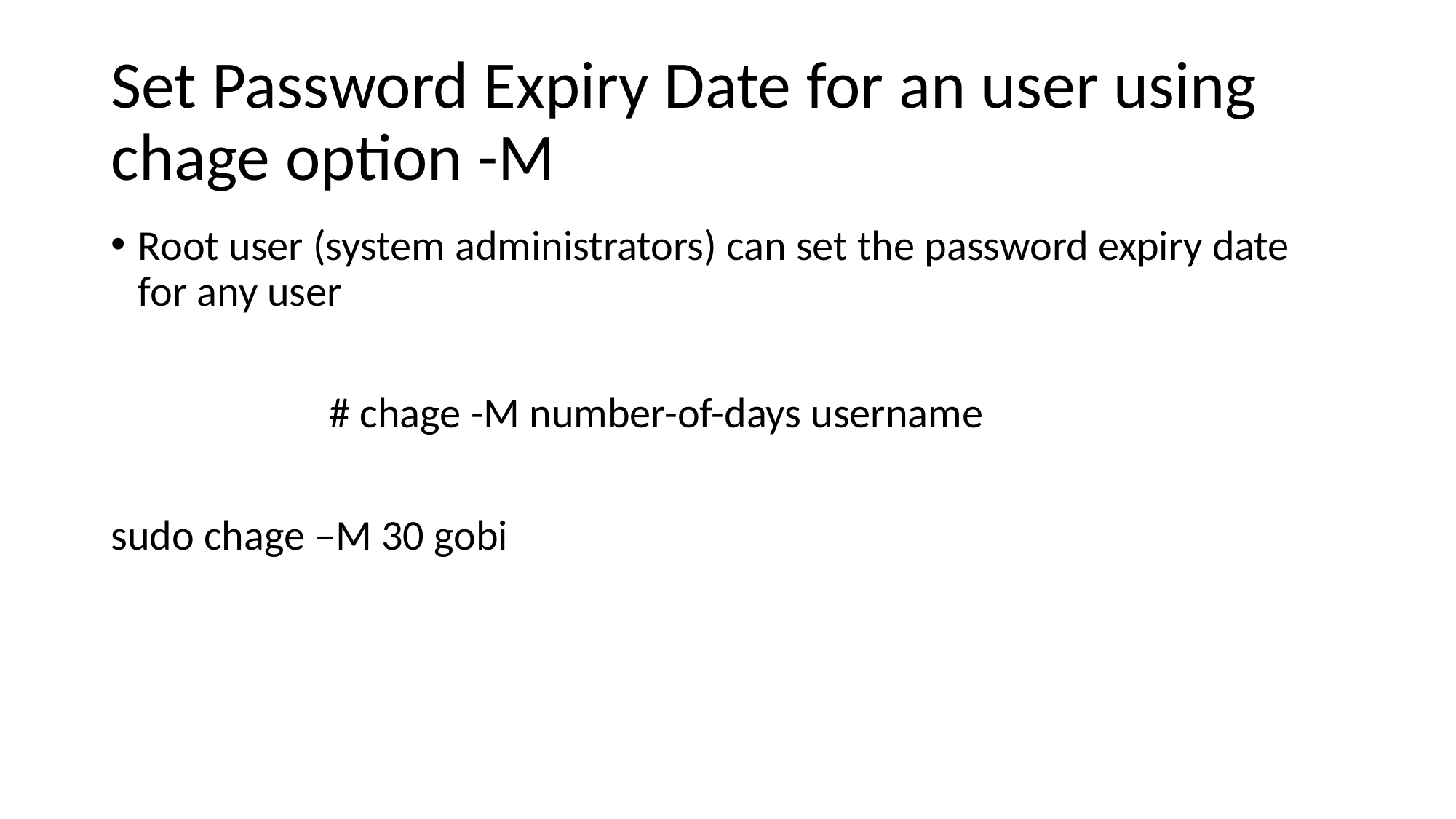

# Set Password Expiry Date for an user using chage option -M
Root user (system administrators) can set the password expiry date for any user

		# chage -M number-of-days username

sudo chage –M 30 gobi